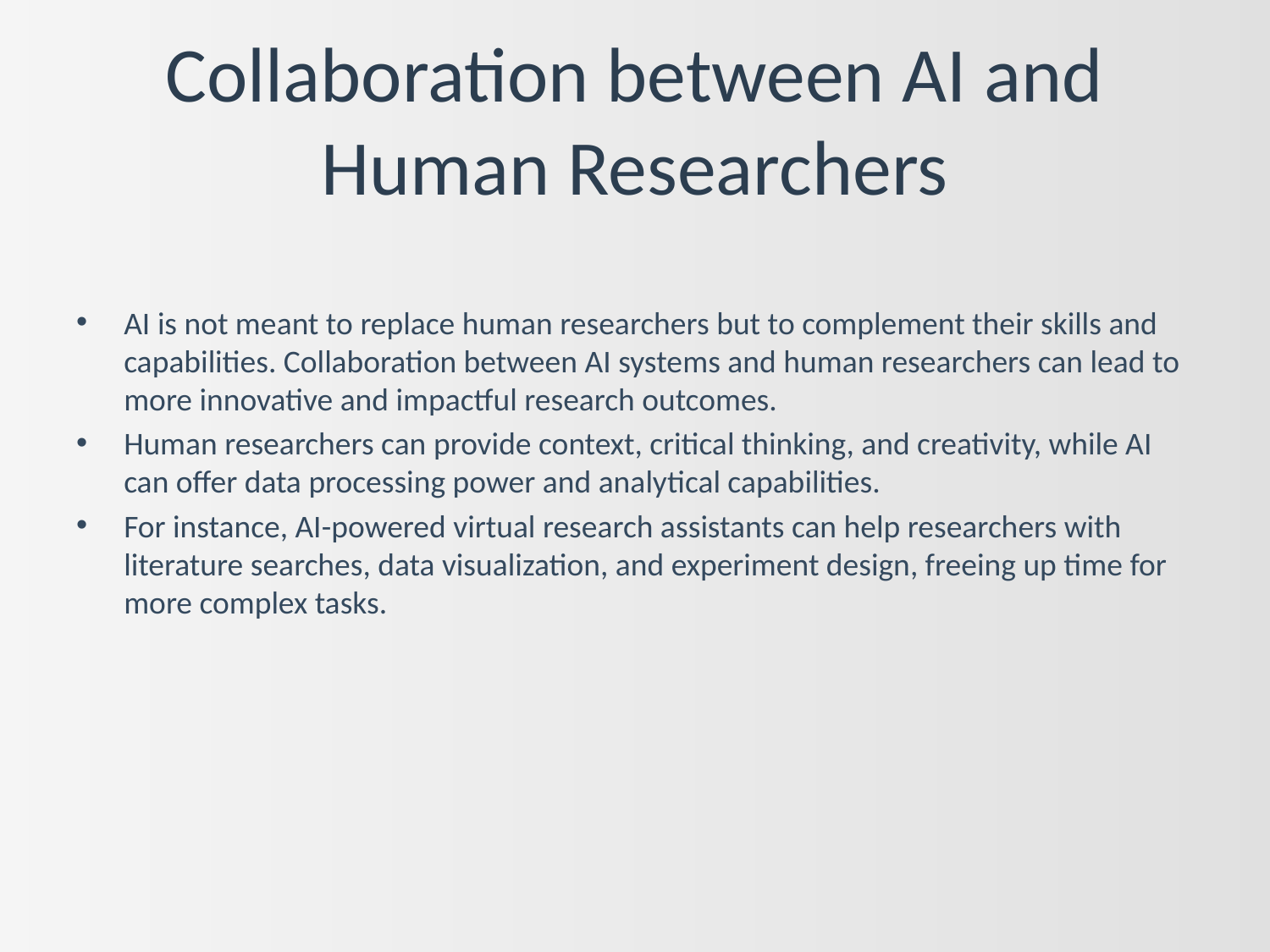

# Collaboration between AI and Human Researchers

AI is not meant to replace human researchers but to complement their skills and capabilities. Collaboration between AI systems and human researchers can lead to more innovative and impactful research outcomes.
Human researchers can provide context, critical thinking, and creativity, while AI can offer data processing power and analytical capabilities.
For instance, AI-powered virtual research assistants can help researchers with literature searches, data visualization, and experiment design, freeing up time for more complex tasks.